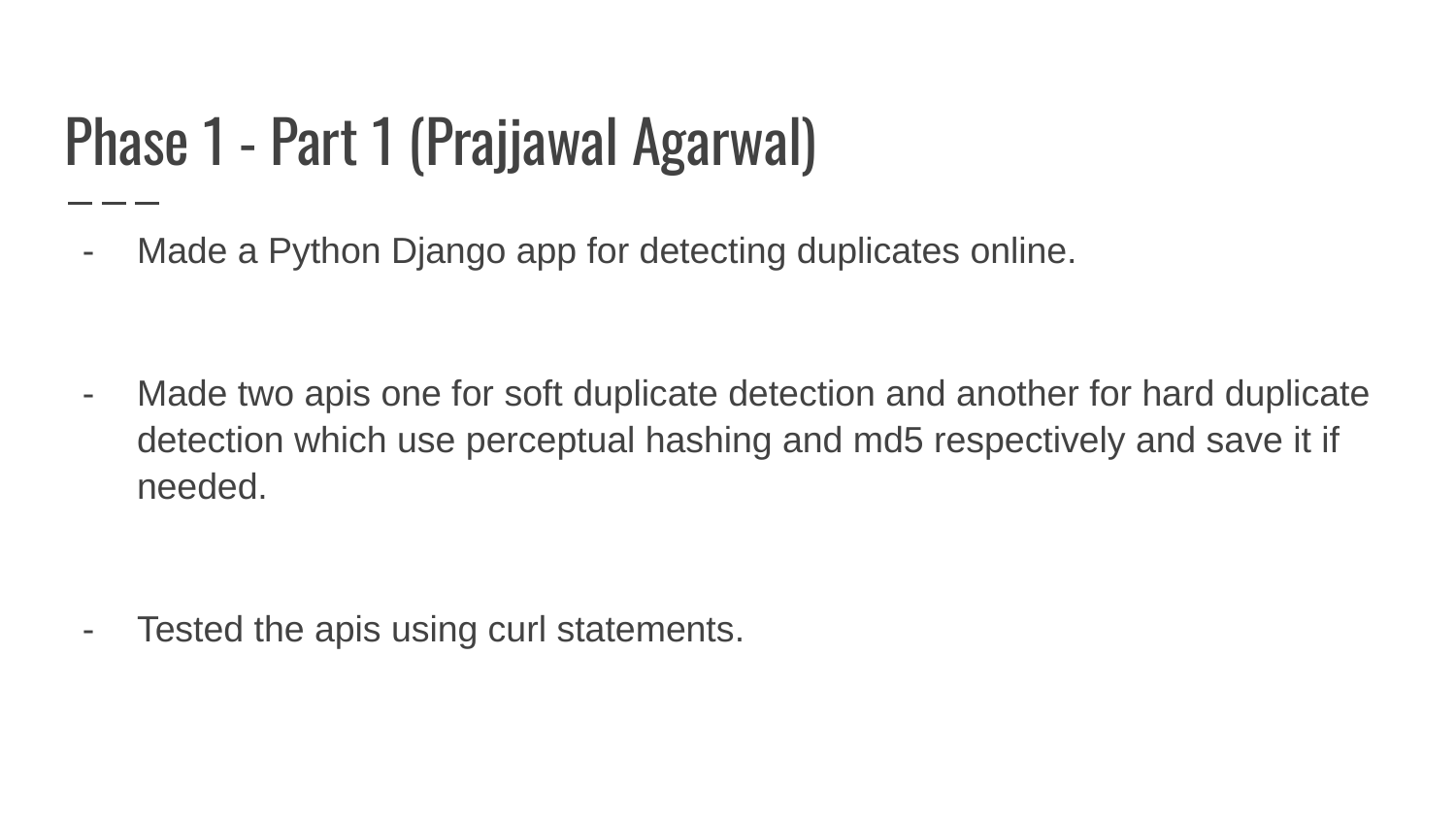

# Phase 1 - Part 1 (Prajjawal Agarwal)
Made a Python Django app for detecting duplicates online.

Made two apis one for soft duplicate detection and another for hard duplicate detection which use perceptual hashing and md5 respectively and save it if needed.

Tested the apis using curl statements.